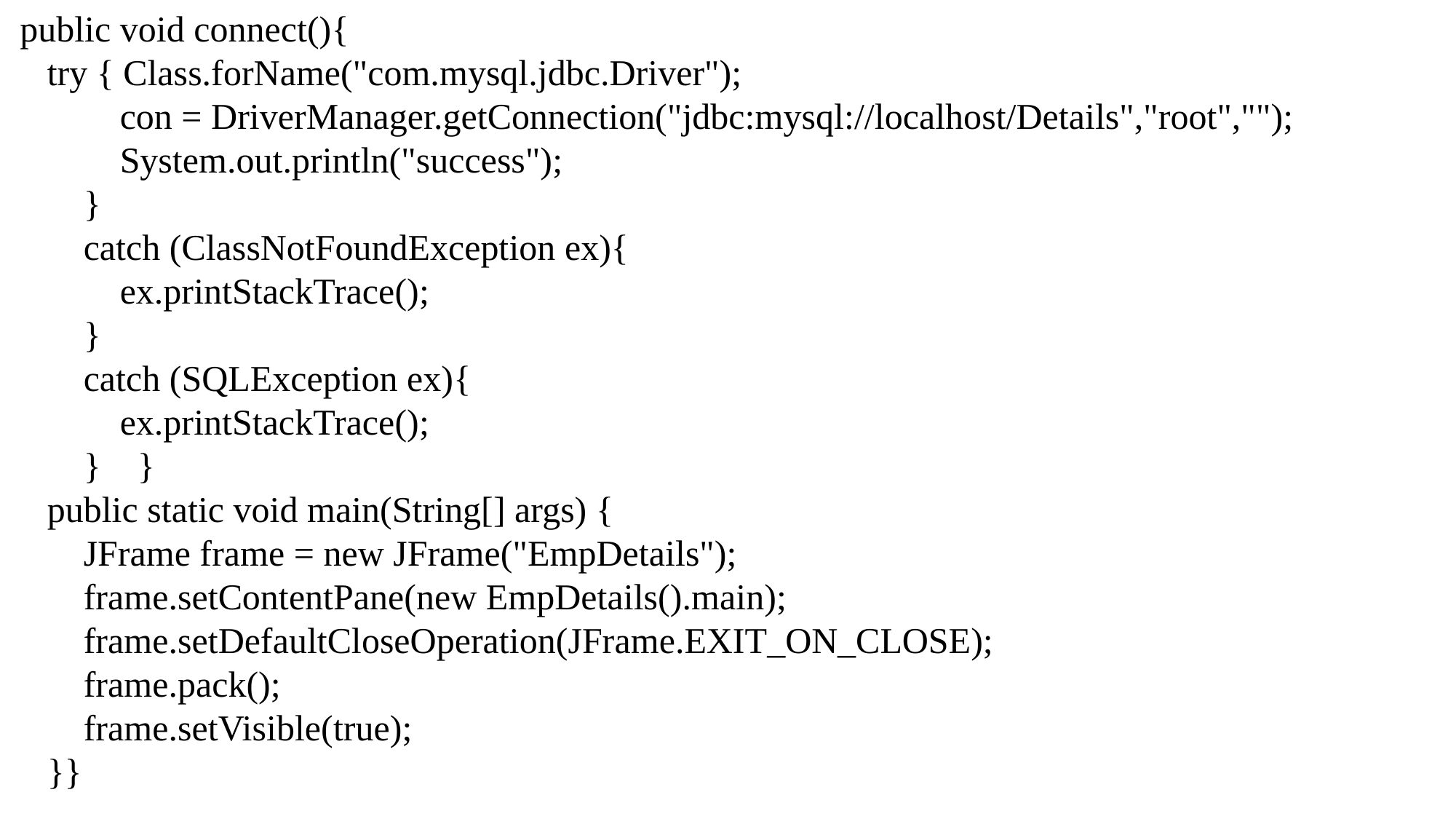

public void connect(){
    try { Class.forName("com.mysql.jdbc.Driver");
            con = DriverManager.getConnection("jdbc:mysql://localhost/Details","root","");
            System.out.println("success");
        }
        catch (ClassNotFoundException ex){
            ex.printStackTrace();
        }
        catch (SQLException ex){
            ex.printStackTrace();
        }    }
    public static void main(String[] args) {
        JFrame frame = new JFrame("EmpDetails");
        frame.setContentPane(new EmpDetails().main);
        frame.setDefaultCloseOperation(JFrame.EXIT_ON_CLOSE);
        frame.pack();
        frame.setVisible(true);
    }}